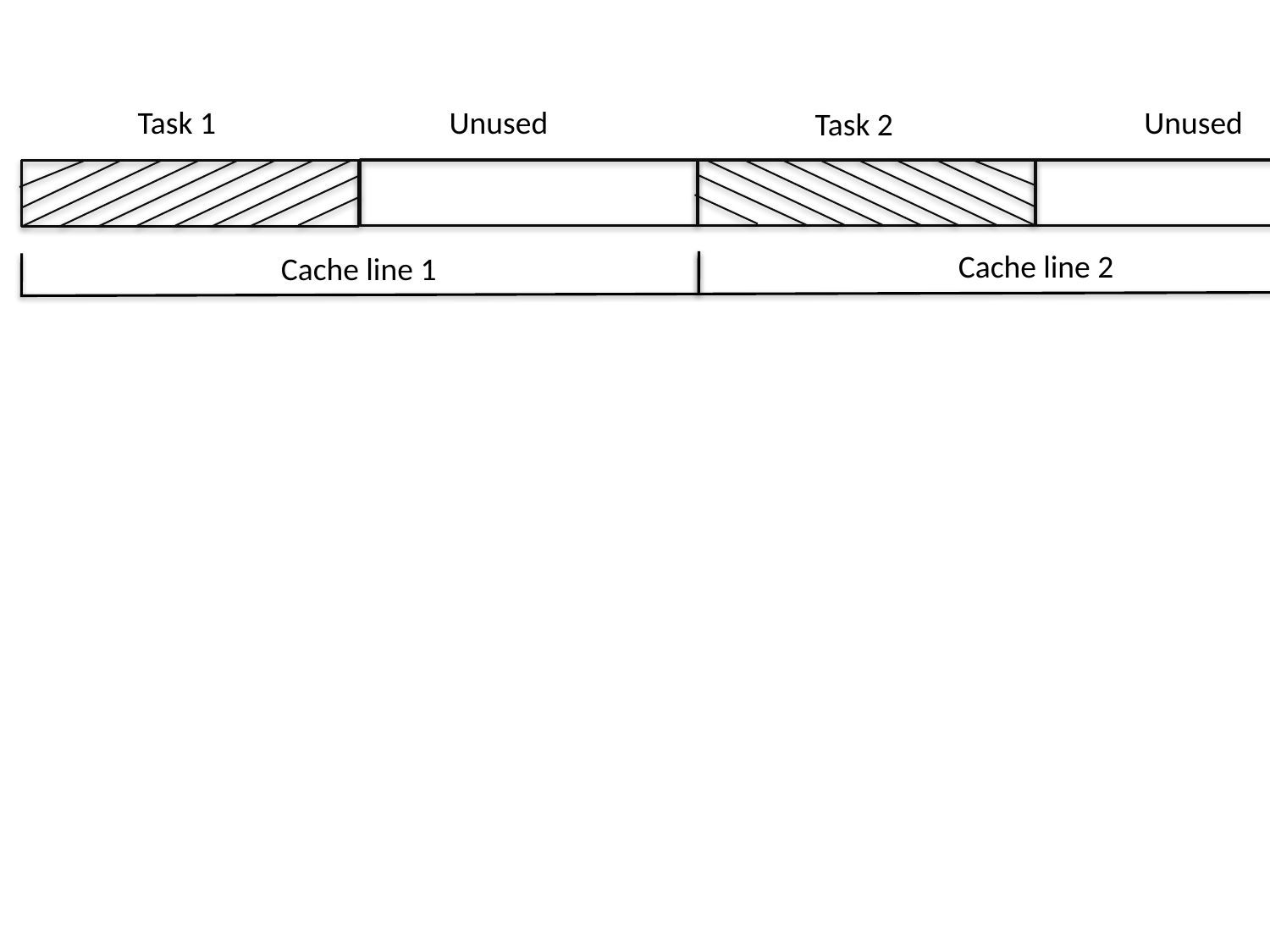

Unused
Task 1
Unused
Task 2

Cache line 2
Cache line 1